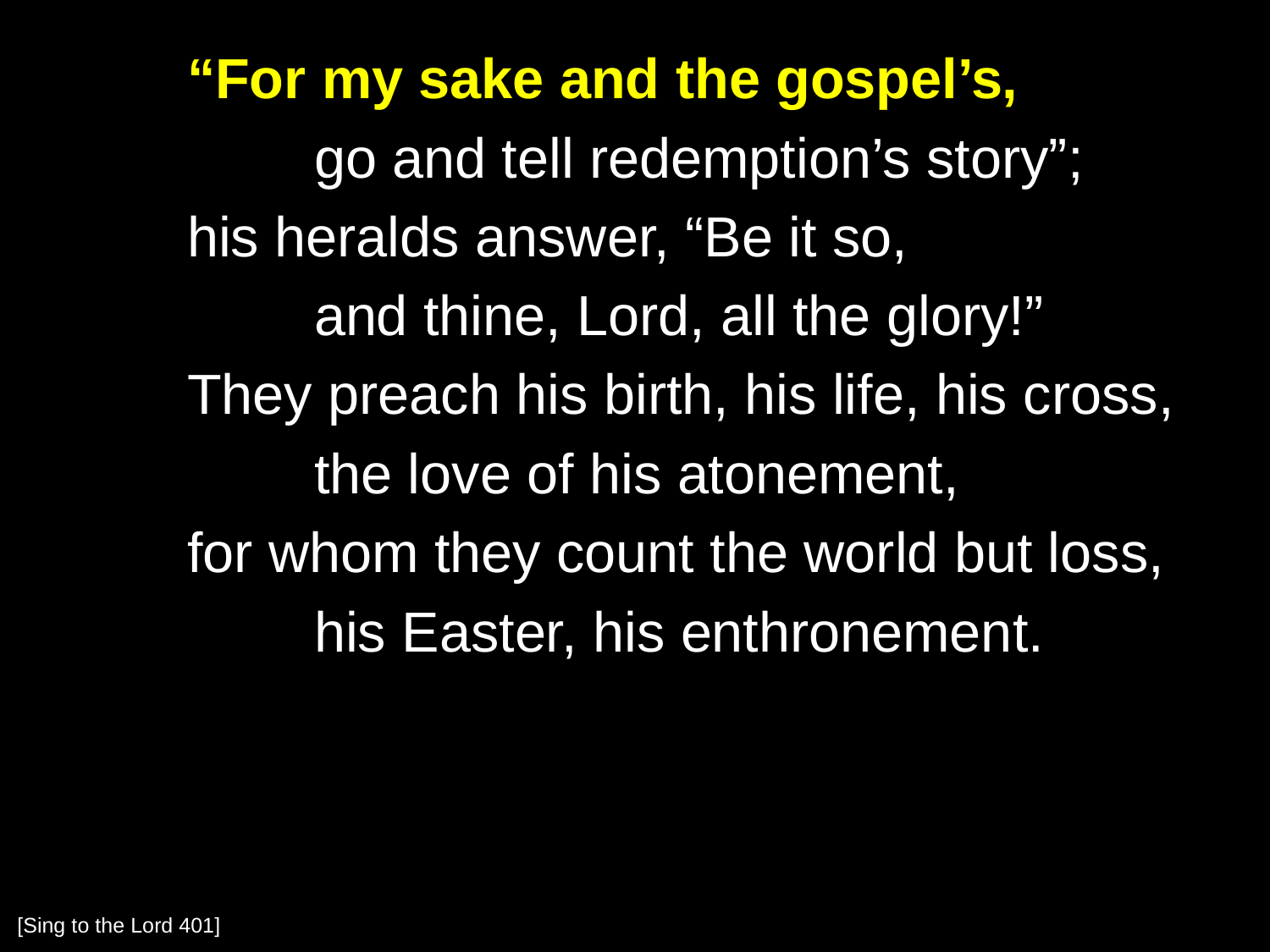

“For my sake and the gospel’s,
		go and tell redemption’s story”;
	his heralds answer, “Be it so,
		and thine, Lord, all the glory!”
	They preach his birth, his life, his cross,
		the love of his atonement,
	for whom they count the world but loss,
		his Easter, his enthronement.
[Sing to the Lord 401]